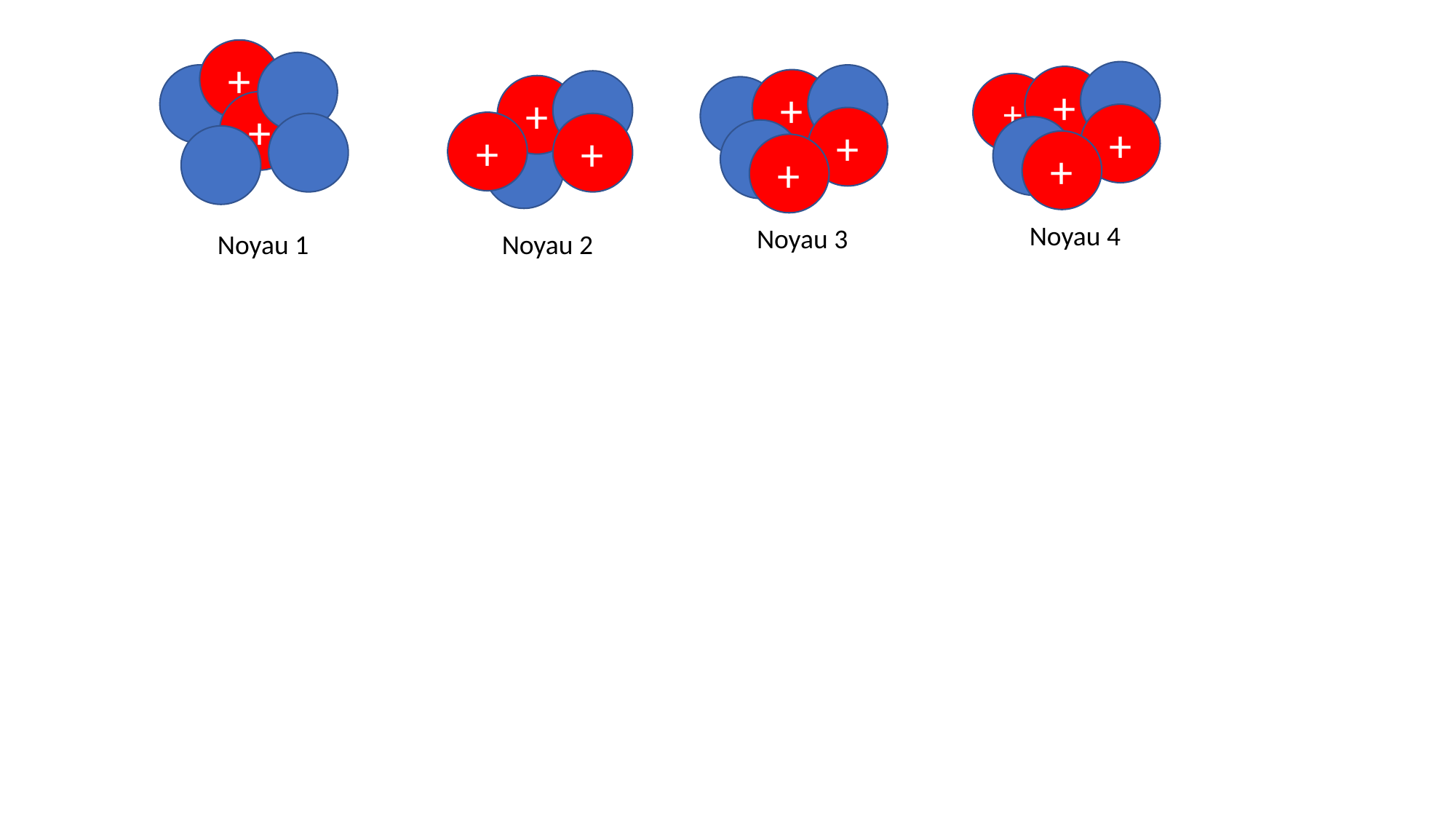

+

+
+

+
+

+
+
+
+

+

+
+
Noyau 4
Noyau 3
Noyau 1
Noyau 2